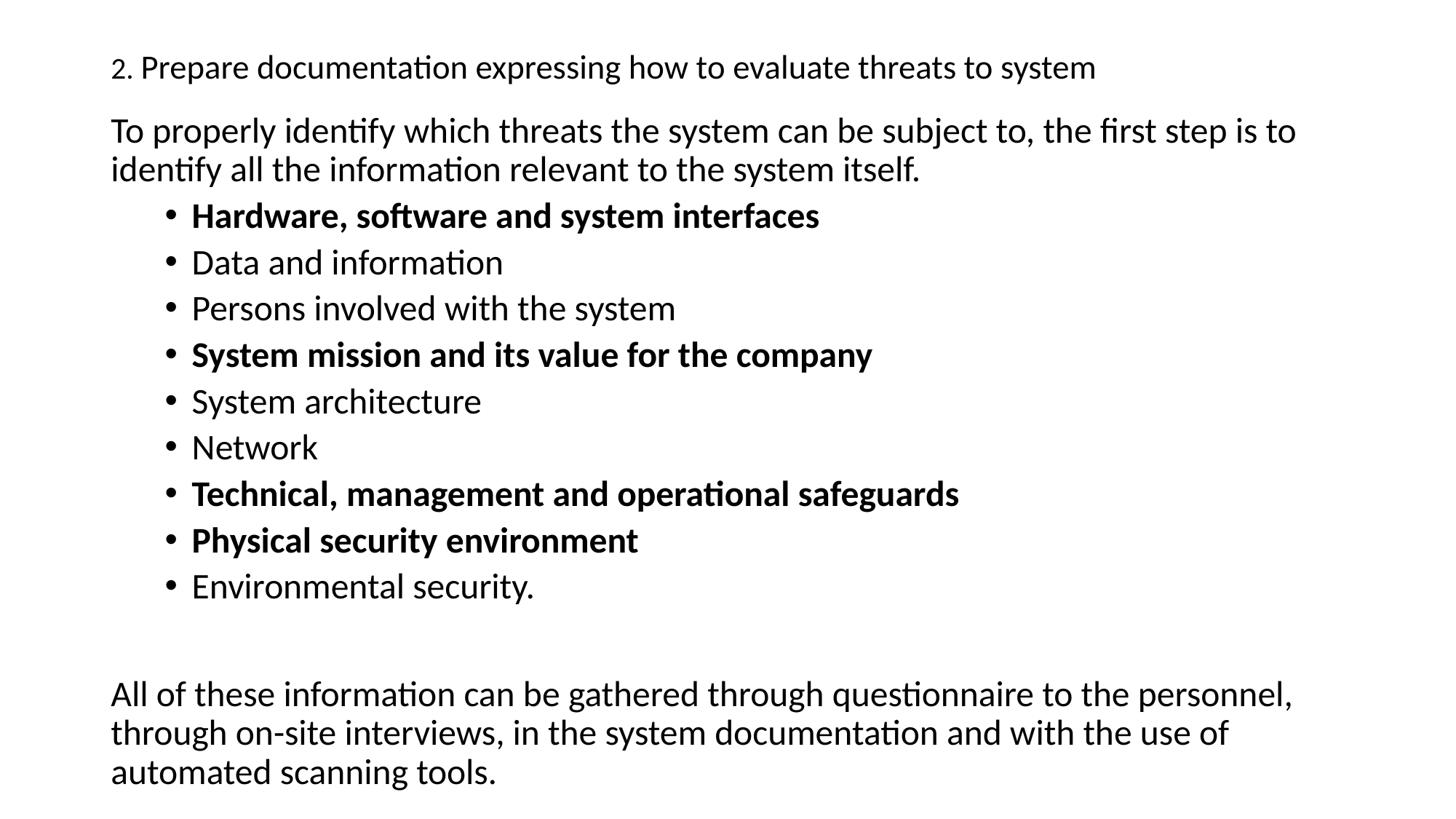

# 2. Prepare documentation expressing how to evaluate threats to system
To properly identify which threats the system can be subject to, the first step is to identify all the information relevant to the system itself.
Hardware, software and system interfaces
Data and information
Persons involved with the system
System mission and its value for the company
System architecture
Network
Technical, management and operational safeguards
Physical security environment
Environmental security.

All of these information can be gathered through questionnaire to the personnel, through on-site interviews, in the system documentation and with the use of automated scanning tools.